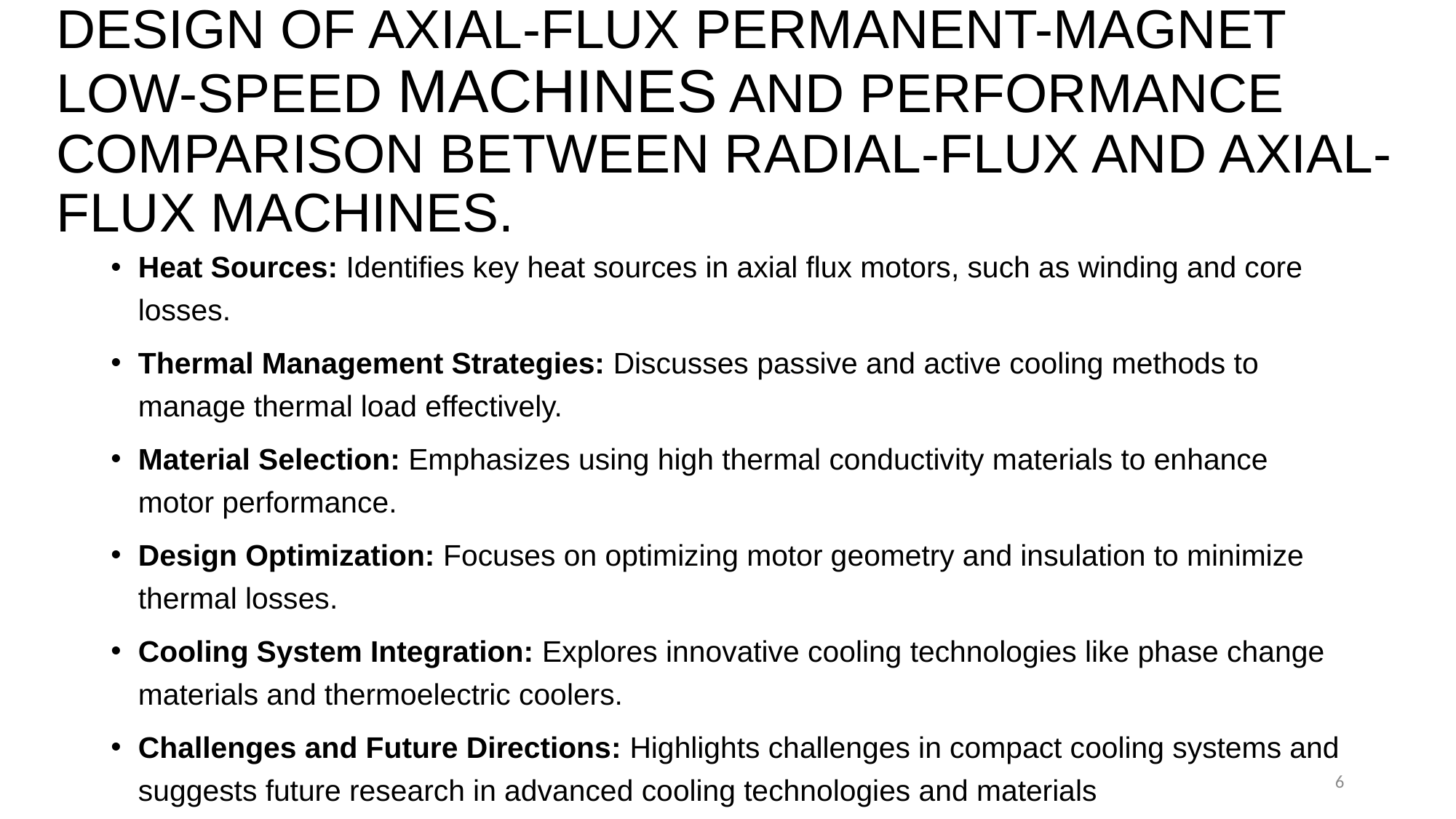

# DESIGN OF AXIAL-FLUX PERMANENT-MAGNET LOW-SPEED MACHINES AND PERFORMANCE COMPARISON BETWEEN RADIAL-FLUX AND AXIAL-FLUX MACHINES.
Heat Sources: Identifies key heat sources in axial flux motors, such as winding and core losses.
Thermal Management Strategies: Discusses passive and active cooling methods to manage thermal load effectively.
Material Selection: Emphasizes using high thermal conductivity materials to enhance motor performance.
Design Optimization: Focuses on optimizing motor geometry and insulation to minimize thermal losses.
Cooling System Integration: Explores innovative cooling technologies like phase change materials and thermoelectric coolers.
Challenges and Future Directions: Highlights challenges in compact cooling systems and suggests future research in advanced cooling technologies and materials
6